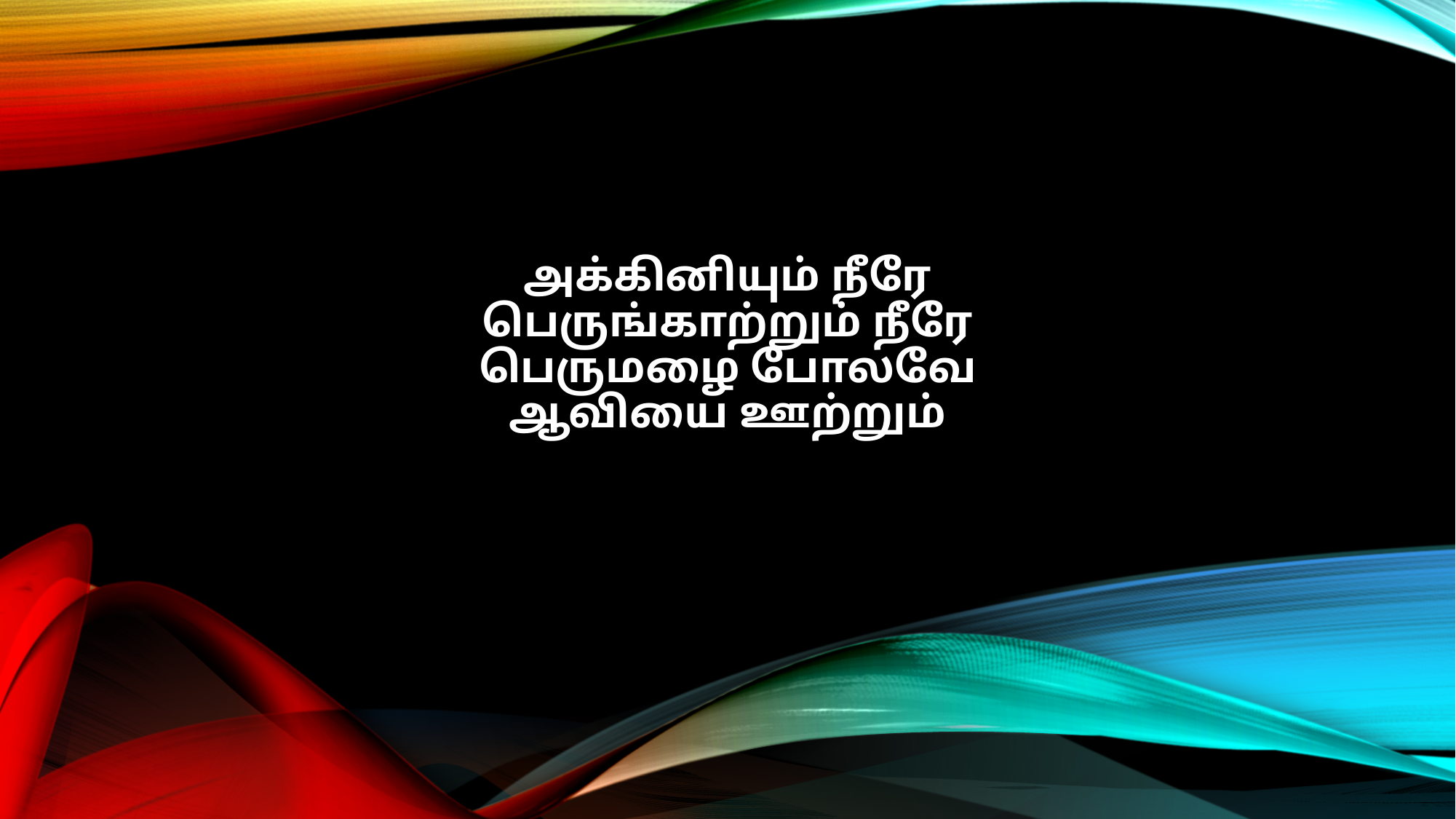

அக்கினியும் நீரே
பெருங்காற்றும் நீரே
பெருமழை போலவே
ஆவியை ஊற்றும்